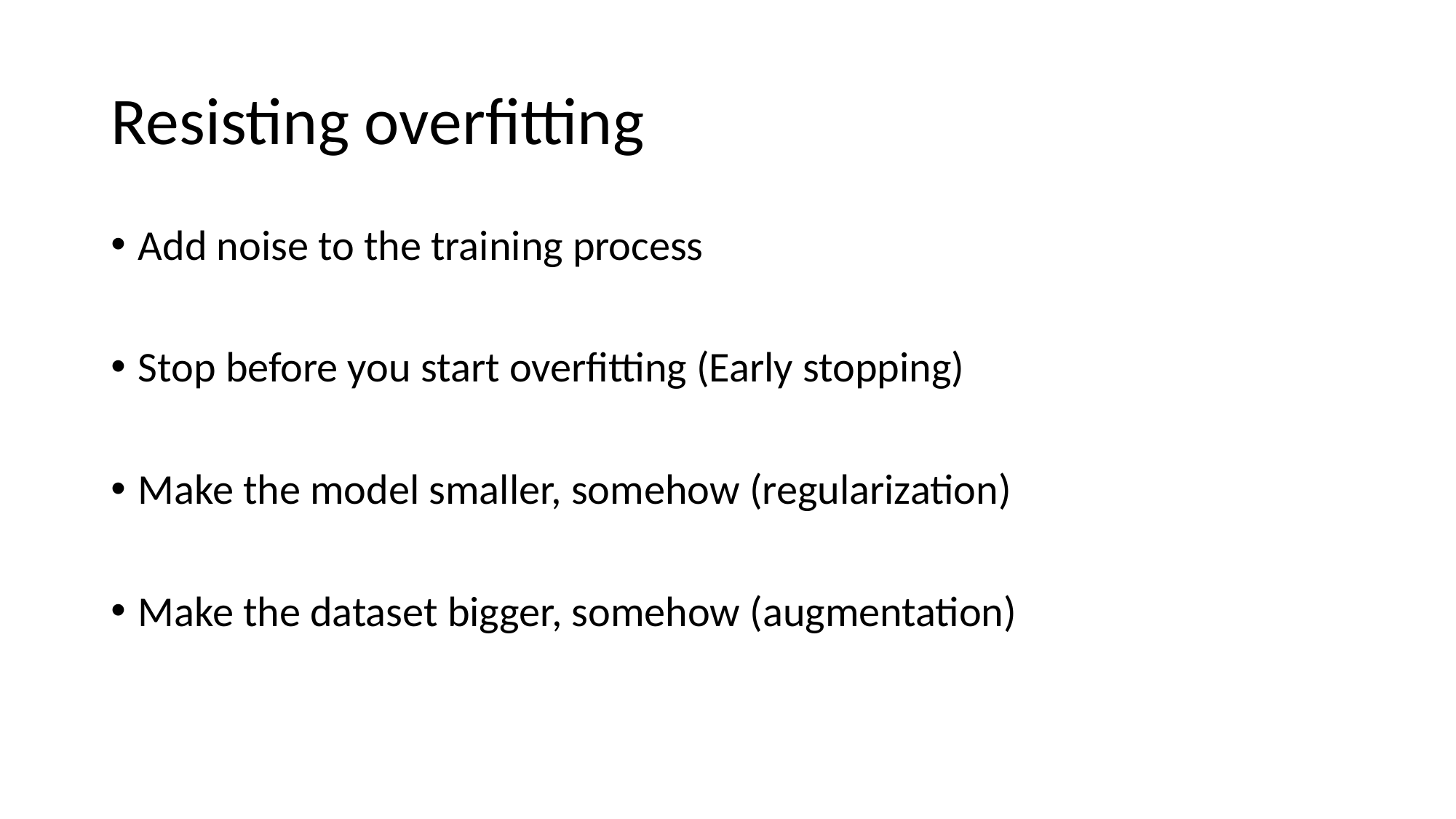

# Resisting overfitting
Add noise to the training process

Stop before you start overfitting (Early stopping)

Make the model smaller, somehow (regularization)

Make the dataset bigger, somehow (augmentation)